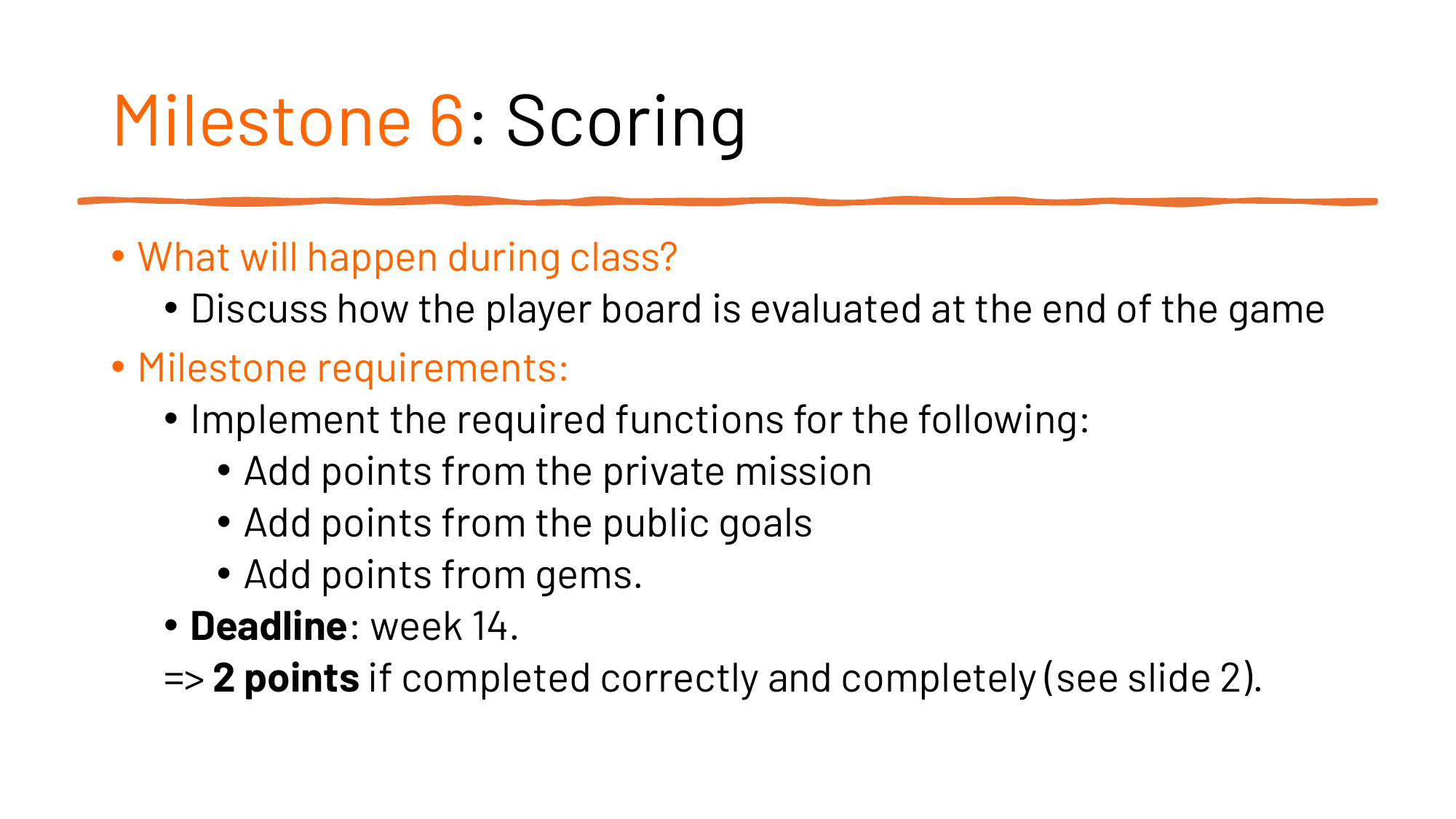

# Milestone 6: Scoring

What will happen during class?
Discuss how the player board is evaluated at the end of the game
Milestone requirements:
Implement the required functions for the following:
Add points from the private mission
Add points from the public goals
Add points from gems.
Deadline: week 14.
=> 2 points if completed correctly and completely (see slide 2).